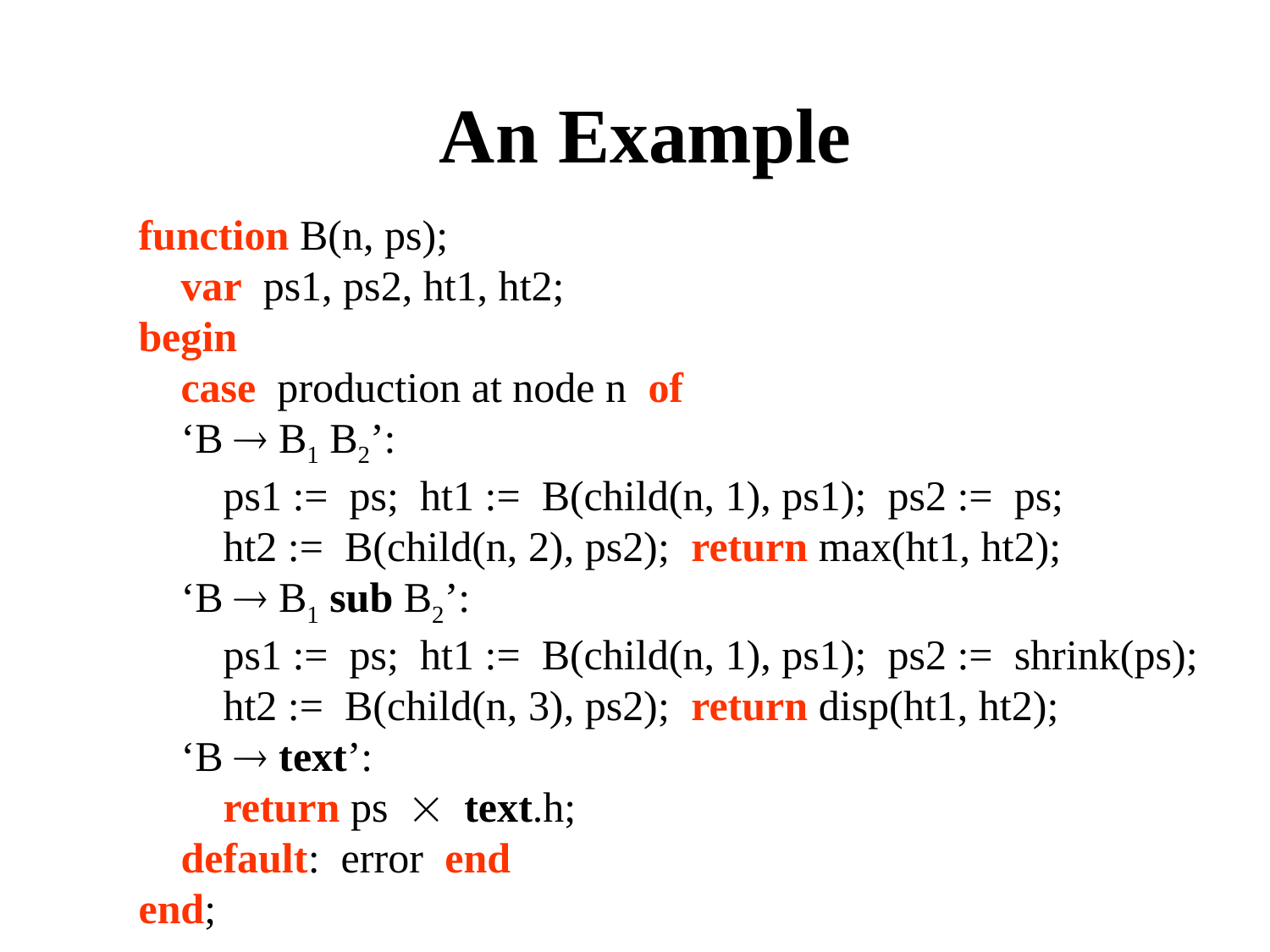

An Example
function B(n, ps);
    var  ps1, ps2, ht1, ht2;
begin
    case  production at node n  of
    ‘B → B1 B2’:
        ps1 :=  ps;  ht1 :=  B(child(n, 1), ps1);  ps2 :=  ps;
        ht2 :=  B(child(n, 2), ps2);  return max(ht1, ht2);
    ‘B → B1 sub B2’:
        ps1 :=  ps;  ht1 :=  B(child(n, 1), ps1);  ps2 :=  shrink(ps);
        ht2 :=  B(child(n, 3), ps2);  return disp(ht1, ht2);
    ‘B → text’:
        return ps  ×  text.h;
    default:  error  end
end;